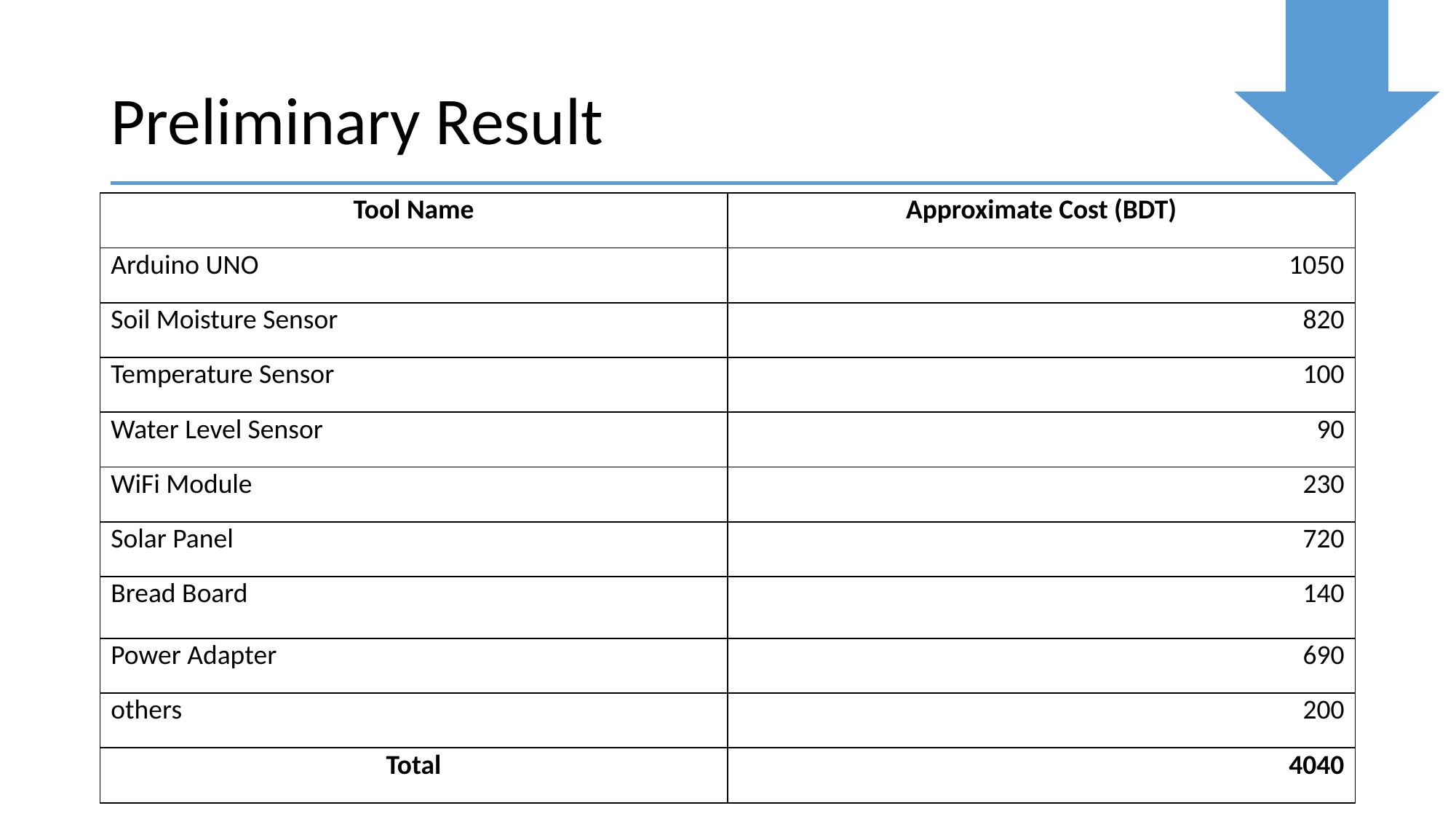

# Preliminary Result
| Tool Name | Approximate Cost (BDT) |
| --- | --- |
| Arduino UNO | 1050 |
| Soil Moisture Sensor | 820 |
| Temperature Sensor | 100 |
| Water Level Sensor | 90 |
| WiFi Module | 230 |
| Solar Panel | 720 |
| Bread Board | 140 |
| Power Adapter | 690 |
| others | 200 |
| Total | 4040 |